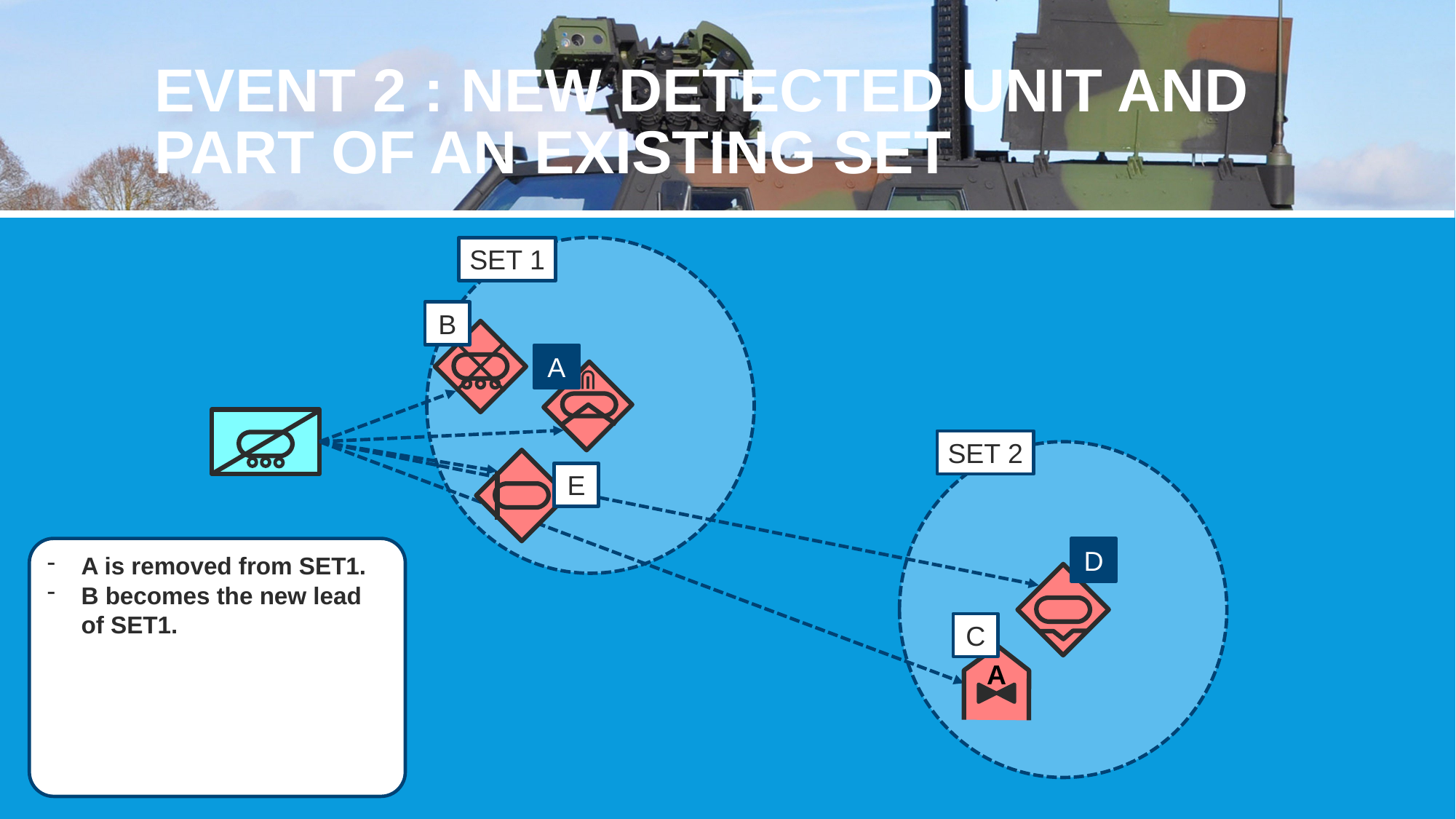

# event 2 : new detected unit and part of an existing set

SET 1
B

A

SET 2

E
A is removed from SET1.
B becomes the new lead of SET1.

D

C

A